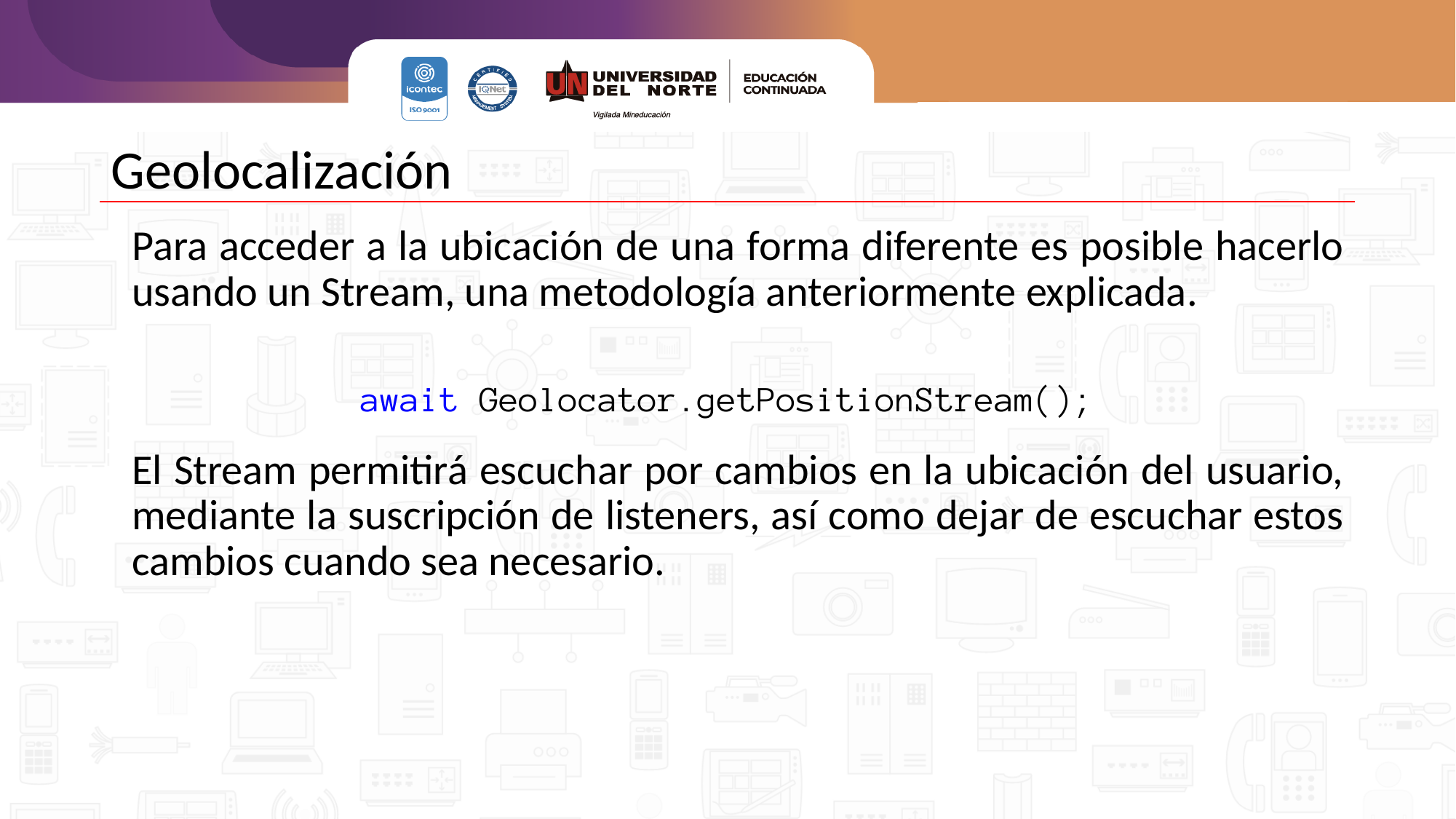

# Geolocalización
Para acceder a la ubicación de una forma diferente es posible hacerlo usando un Stream, una metodología anteriormente explicada.

El Stream permitirá escuchar por cambios en la ubicación del usuario, mediante la suscripción de listeners, así como dejar de escuchar estos cambios cuando sea necesario.
await Geolocator.getPositionStream();